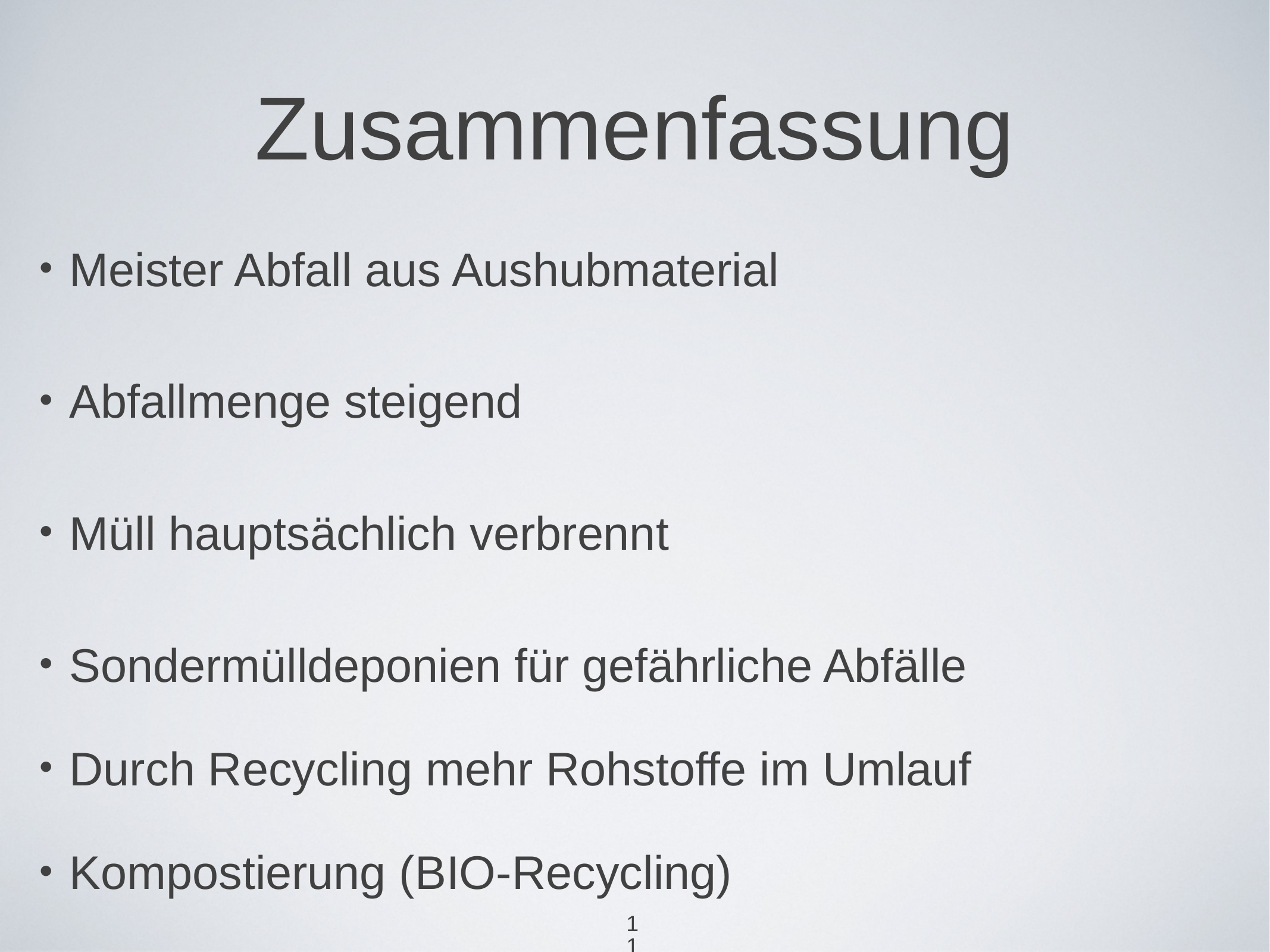

# Zusammenfassung
Meister Abfall aus Aushubmaterial
Abfallmenge steigend
Müll hauptsächlich verbrennt
Sondermülldeponien für gefährliche Abfälle
Durch Recycling mehr Rohstoffe im Umlauf
Kompostierung (BIO-Recycling)
11